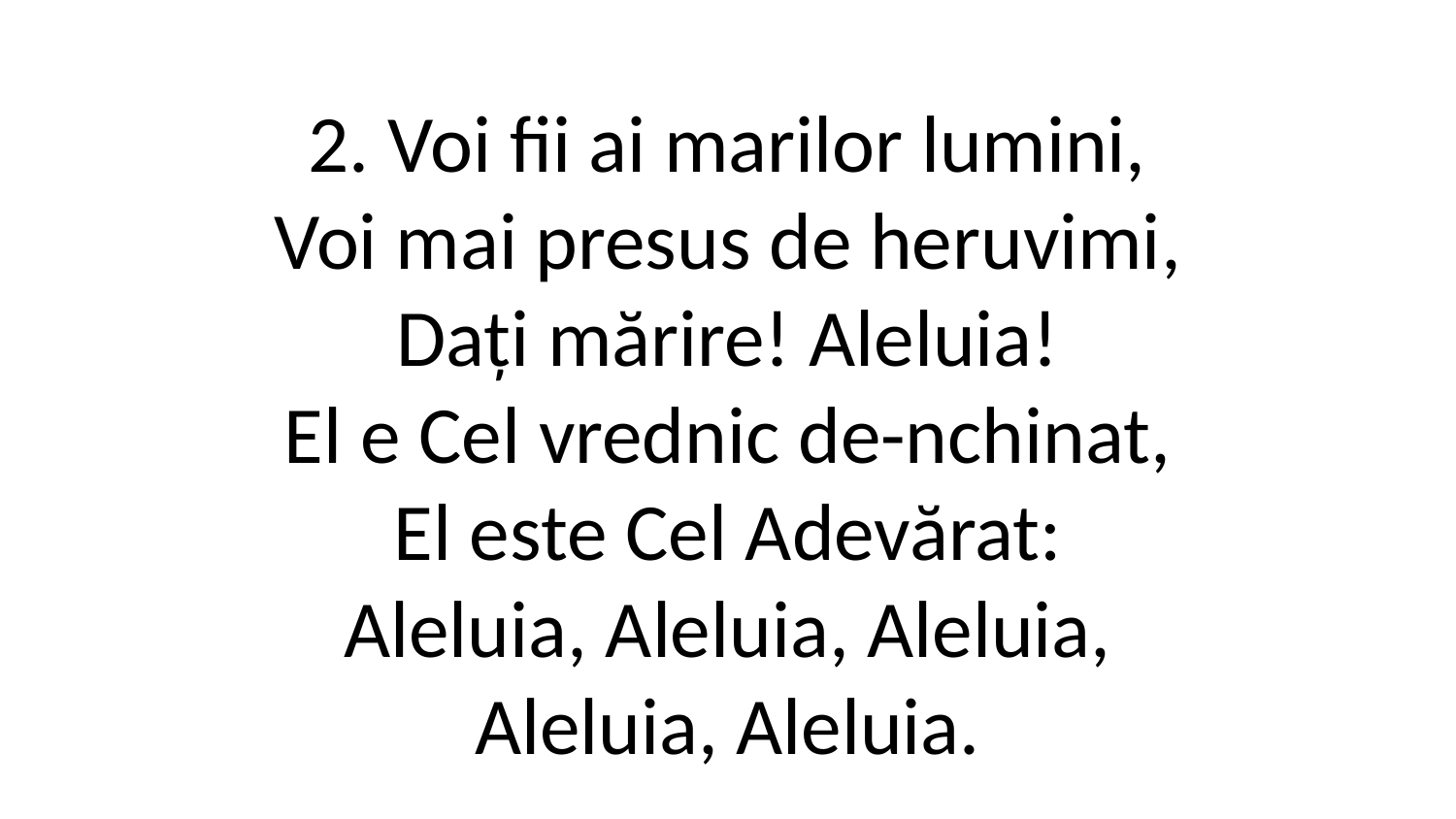

2. Voi fii ai marilor lumini,
Voi mai presus de heruvimi,
Dați mărire! Aleluia!
El e Cel vrednic de-nchinat,
El este Cel Adevărat:
Aleluia, Aleluia, Aleluia,
Aleluia, Aleluia.